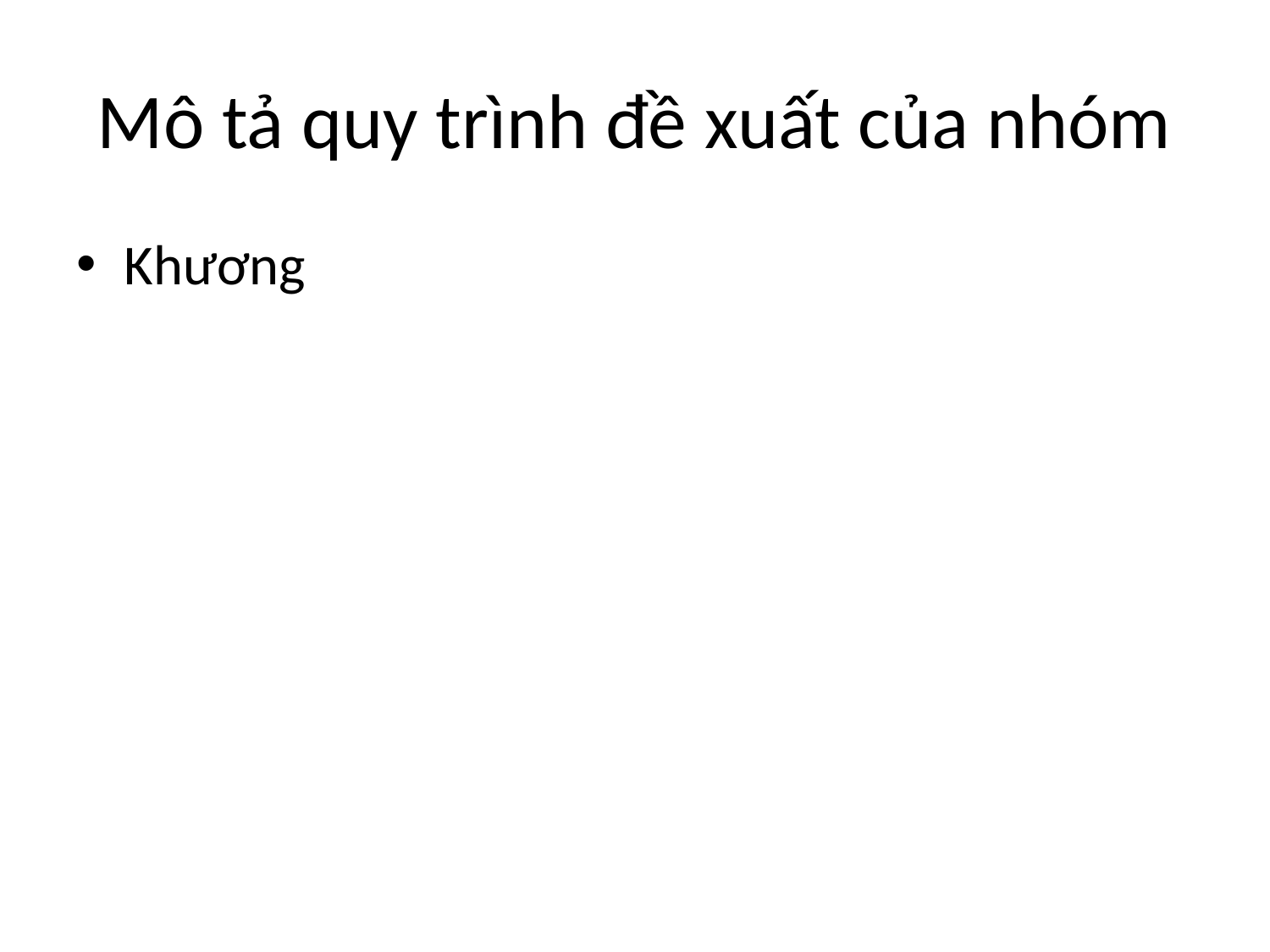

# Mô tả quy trình đề xuất của nhóm
Khương